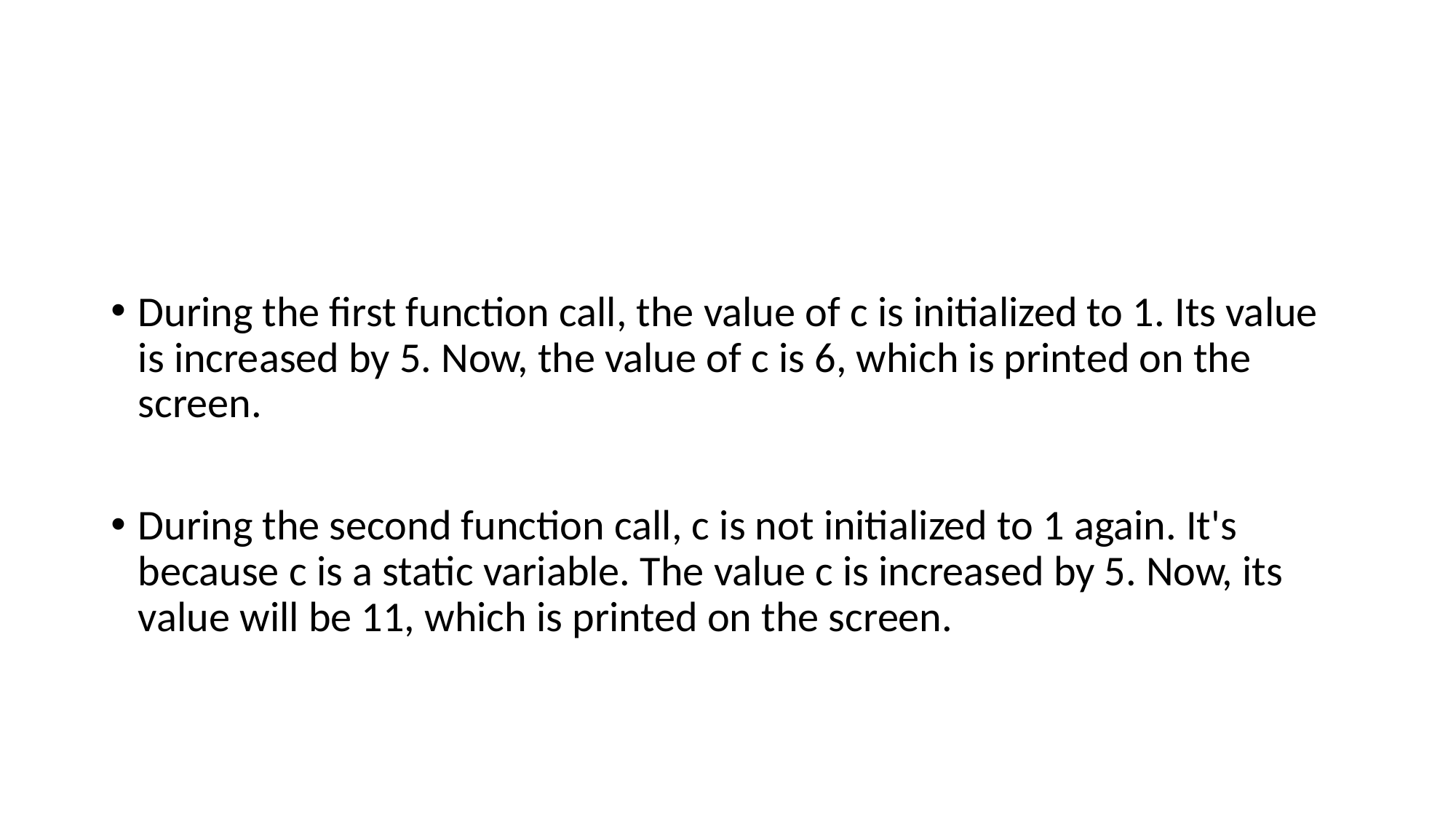

#

During the first function call, the value of c is initialized to 1. Its value is increased by 5. Now, the value of c is 6, which is printed on the screen.

During the second function call, c is not initialized to 1 again. It's because c is a static variable. The value c is increased by 5. Now, its value will be 11, which is printed on the screen.